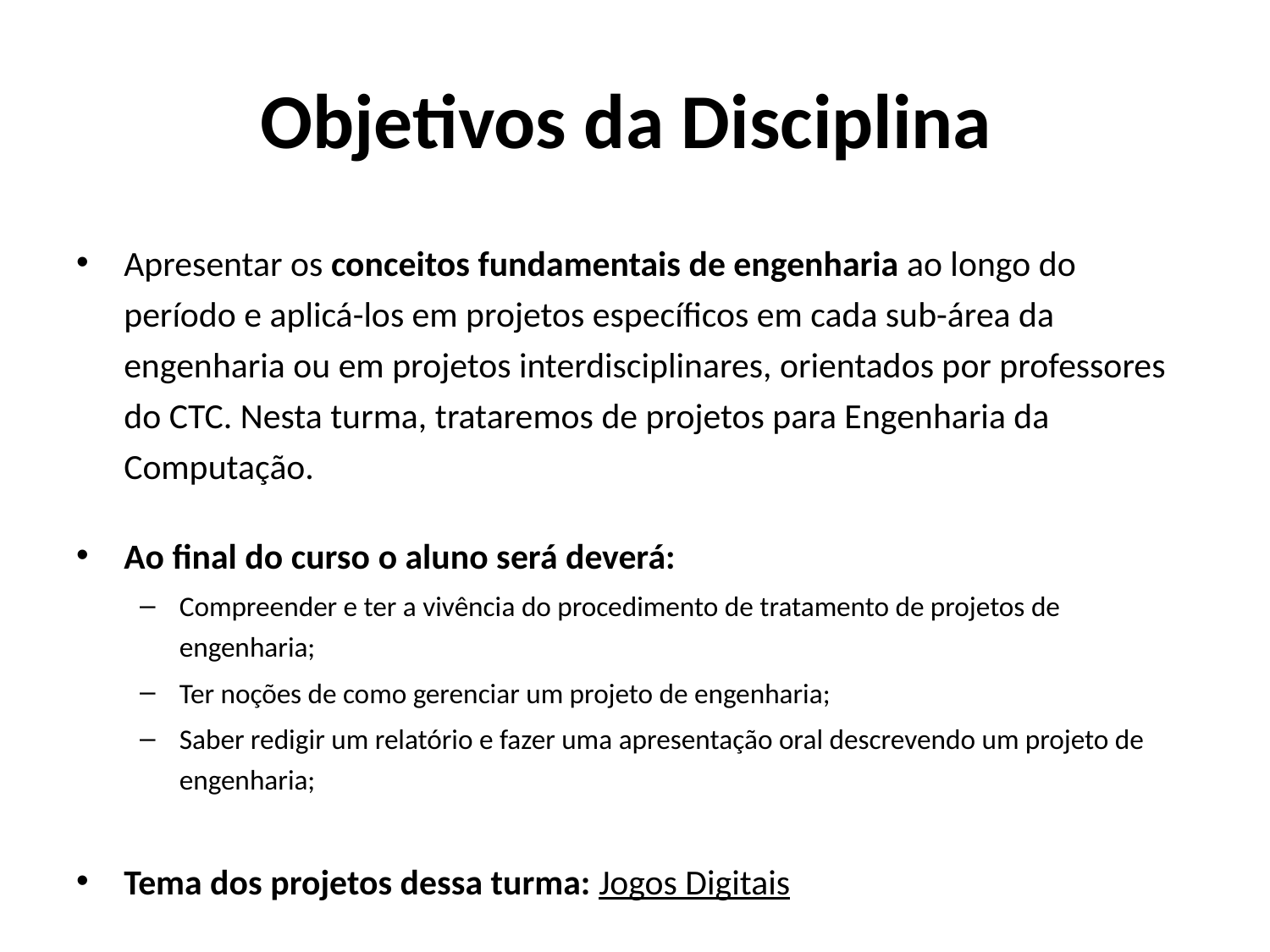

# Objetivos da Disciplina
Apresentar os conceitos fundamentais de engenharia ao longo do período e aplicá-los em projetos específicos em cada sub-área da engenharia ou em projetos interdisciplinares, orientados por professores do CTC. Nesta turma, trataremos de projetos para Engenharia da Computação.

Ao final do curso o aluno será deverá:
Compreender e ter a vivência do procedimento de tratamento de projetos de engenharia;
Ter noções de como gerenciar um projeto de engenharia;
Saber redigir um relatório e fazer uma apresentação oral descrevendo um projeto de engenharia;

Tema dos projetos dessa turma: Jogos Digitais